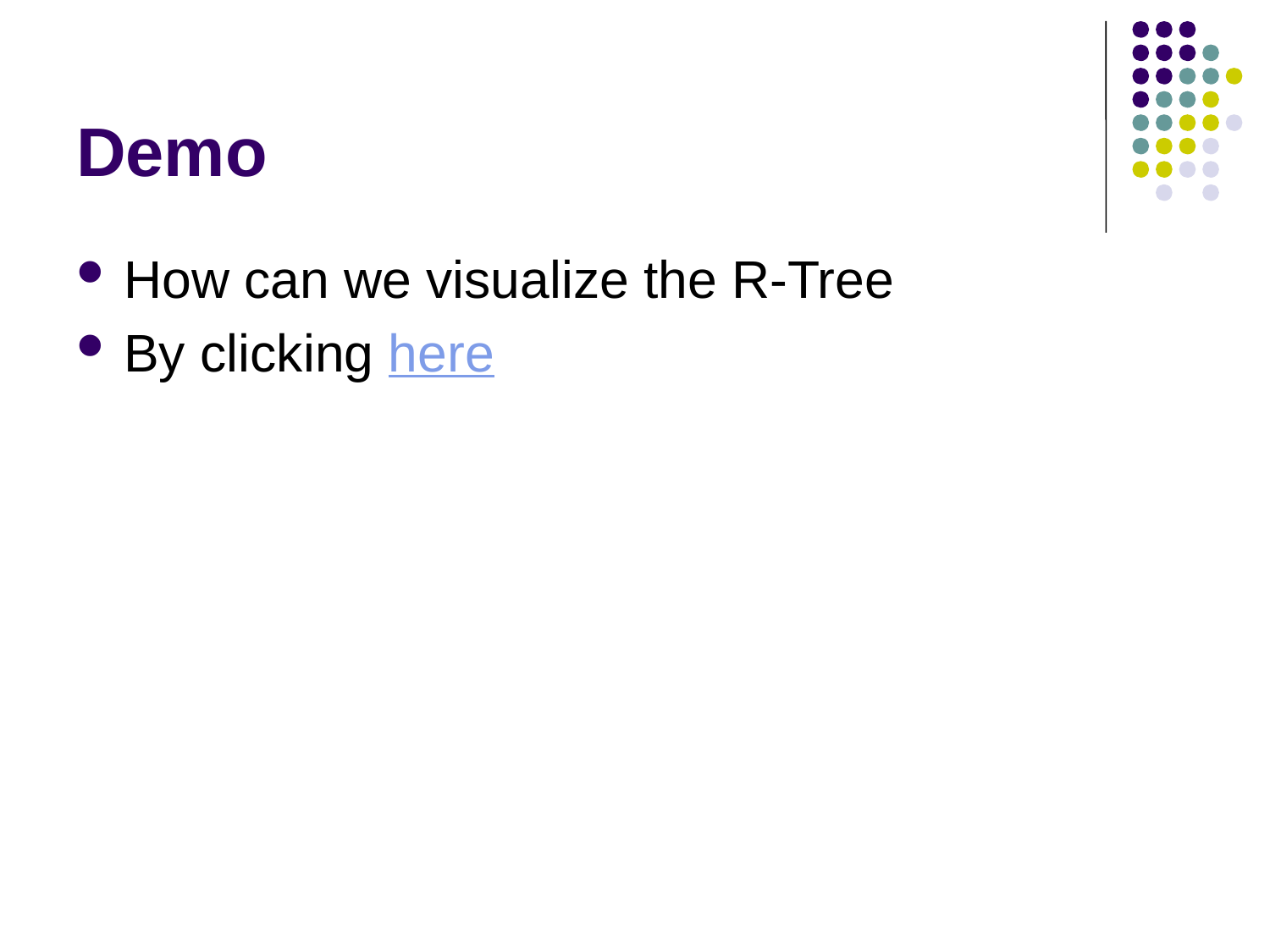

# Demo
How can we visualize the R-Tree
By clicking here